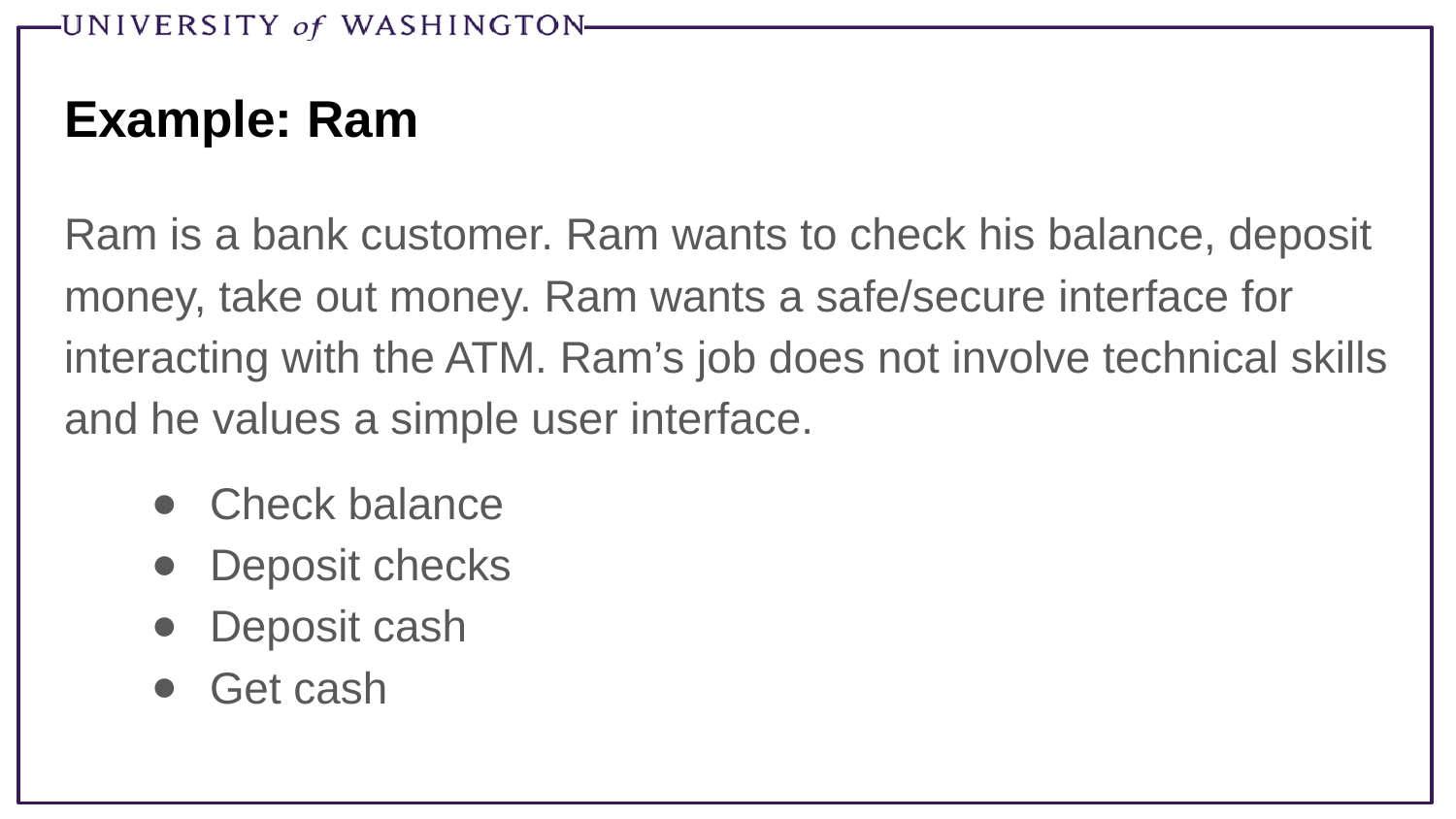

# Example: Ram
Ram is a bank customer. Ram wants to check his balance, deposit money, take out money. Ram wants a safe/secure interface for interacting with the ATM. Ram’s job does not involve technical skills and he values a simple user interface.
Check balance
Deposit checks
Deposit cash
Get cash